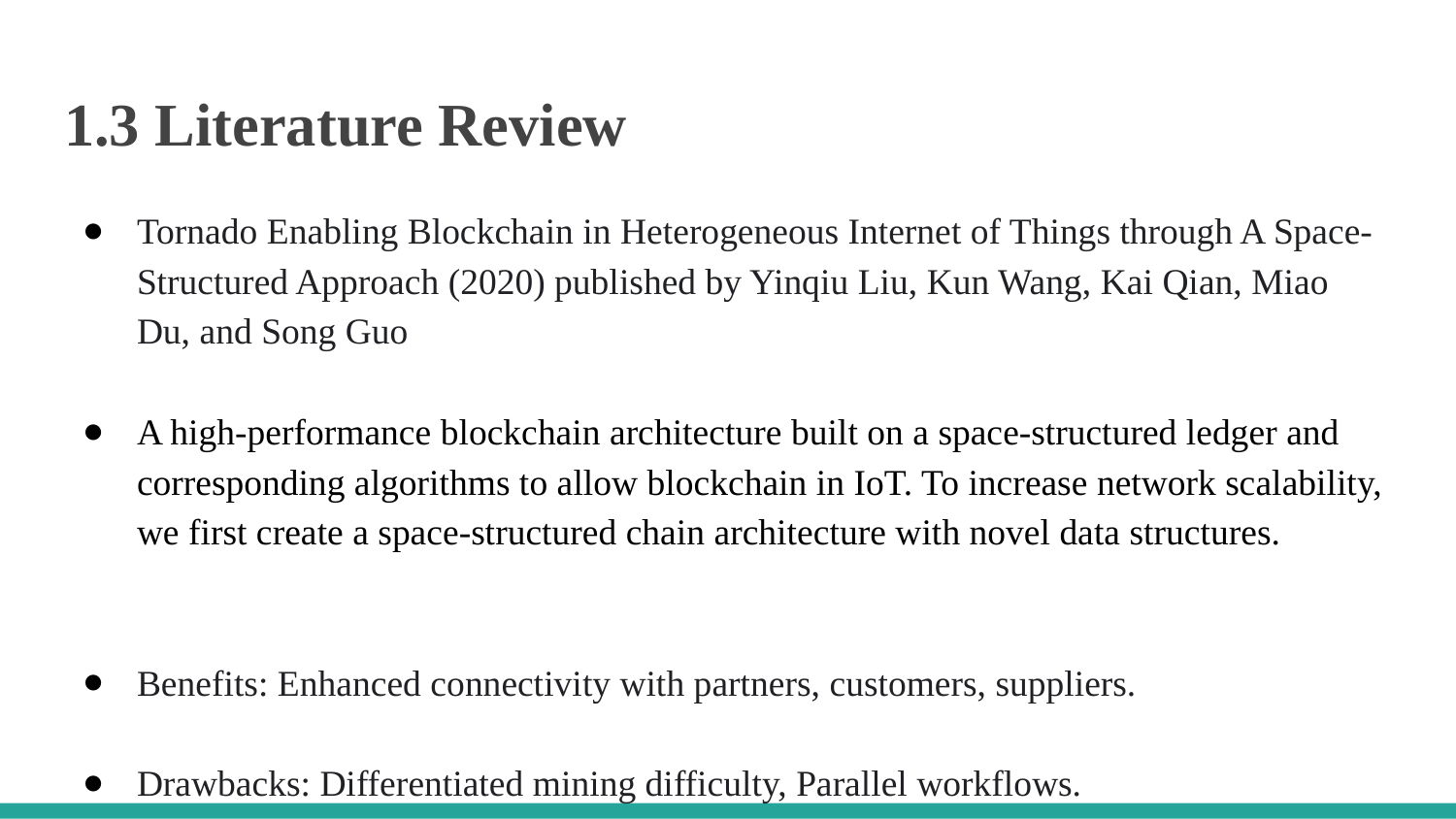

# 1.3 Literature Review
Tornado Enabling Blockchain in Heterogeneous Internet of Things through A Space-Structured Approach (2020) published by Yinqiu Liu, Kun Wang, Kai Qian, Miao Du, and Song Guo

A high-performance blockchain architecture built on a space-structured ledger and corresponding algorithms to allow blockchain in IoT. To increase network scalability, we first create a space-structured chain architecture with novel data structures.

Benefits: Enhanced connectivity with partners, customers, suppliers.

Drawbacks: Differentiated mining difficulty, Parallel workflows.